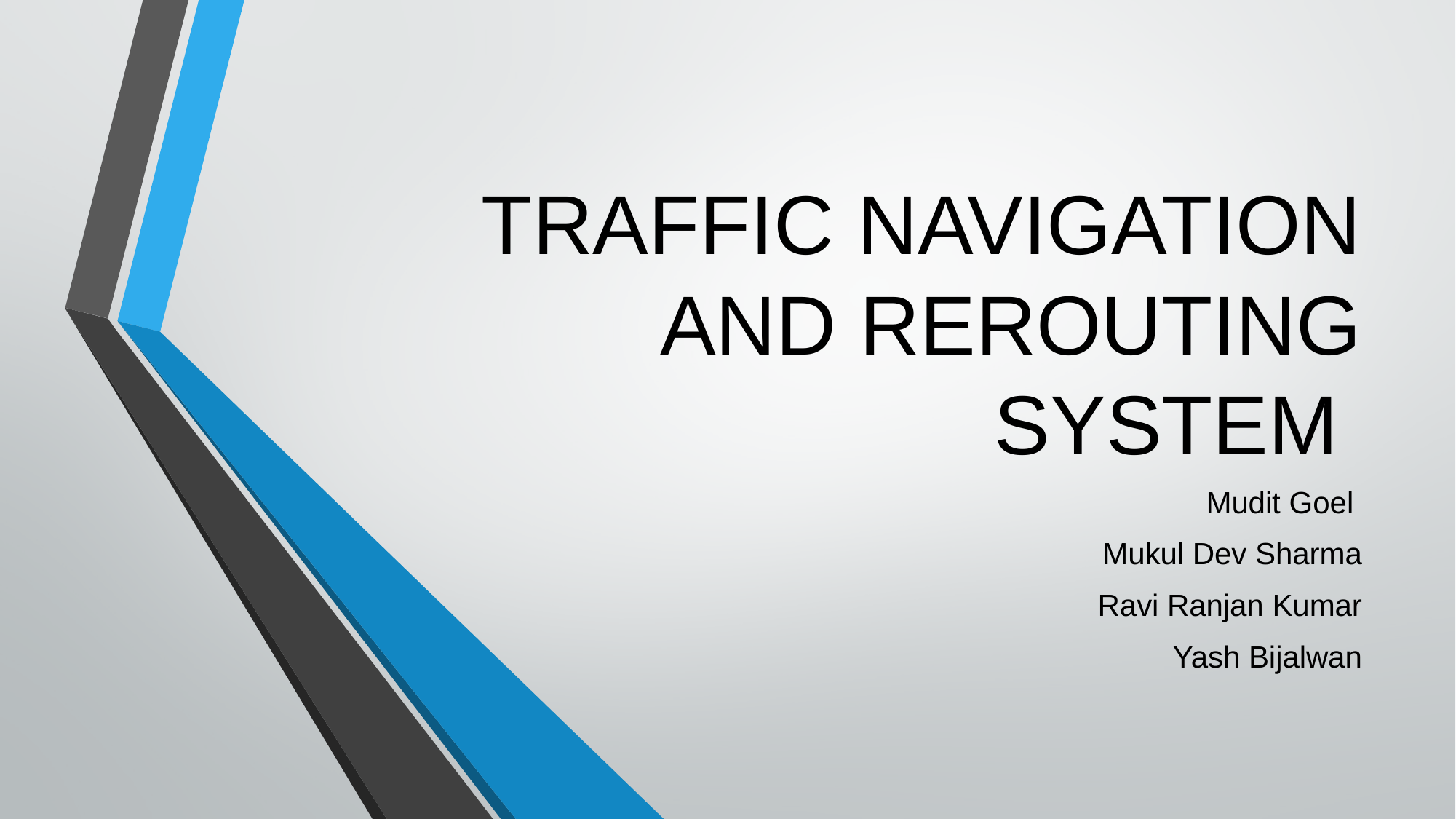

# TRAFFIC NAVIGATION AND REROUTING SYSTEM
Mudit Goel
Mukul Dev Sharma
Ravi Ranjan Kumar
Yash Bijalwan